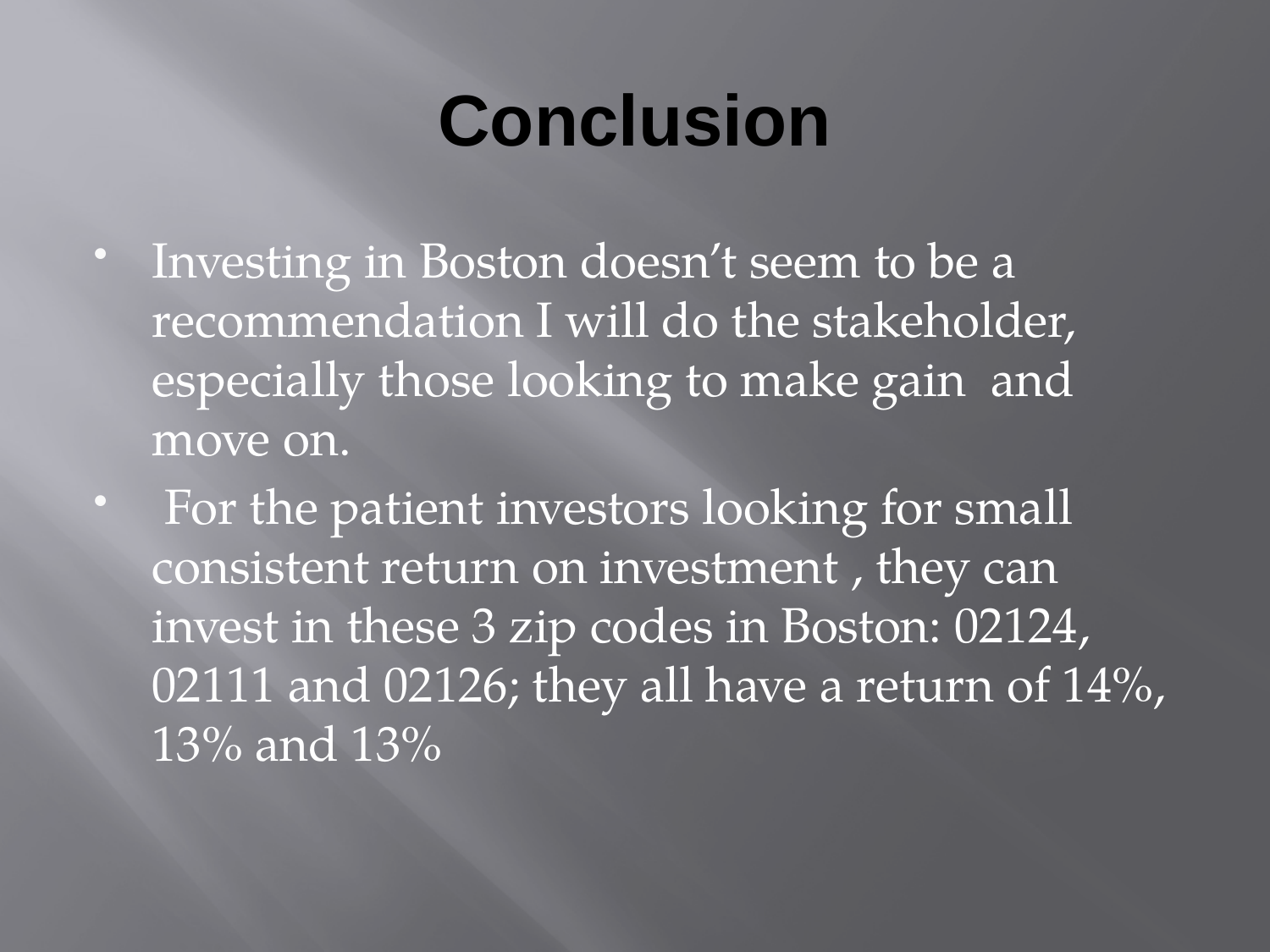

# Conclusion
Investing in Boston doesn’t seem to be a recommendation I will do the stakeholder, especially those looking to make gain  and move on.
 For the patient investors looking for small consistent return on investment , they can invest in these 3 zip codes in Boston: 02124, 02111 and 02126; they all have a return of 14%, 13% and 13%